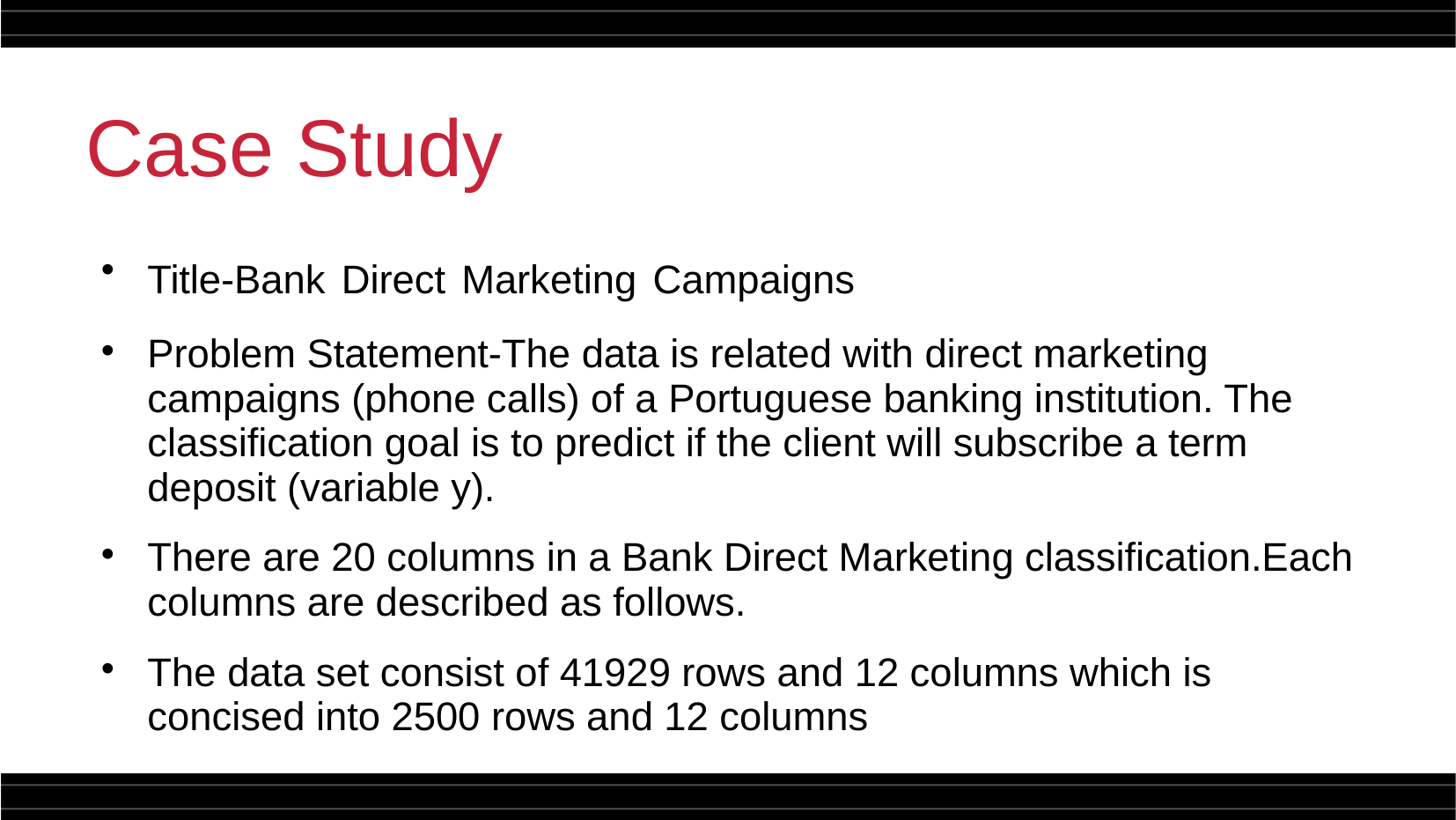

Case Study
Title-Bank Direct Marketing Campaigns
Problem Statement-The data is related with direct marketing campaigns (phone calls) of a Portuguese banking institution. The classification goal is to predict if the client will subscribe a term deposit (variable y).
There are 20 columns in a Bank Direct Marketing classification.Each columns are described as follows.
The data set consist of 41929 rows and 12 columns which is concised into 2500 rows and 12 columns